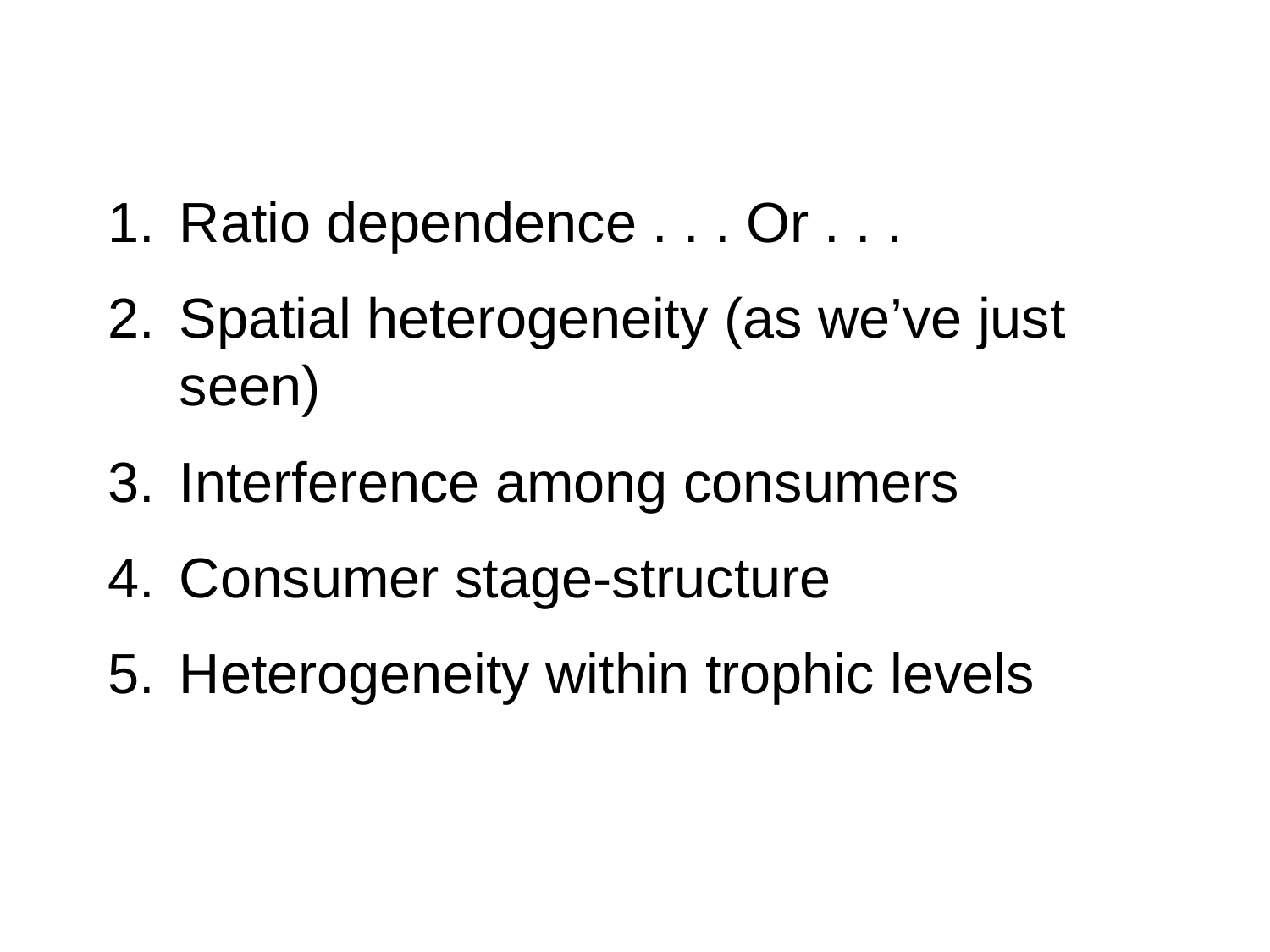

Ratio dependence . . . Or . . .
Spatial heterogeneity (as we’ve just seen)
Interference among consumers
Consumer stage-structure
Heterogeneity within trophic levels